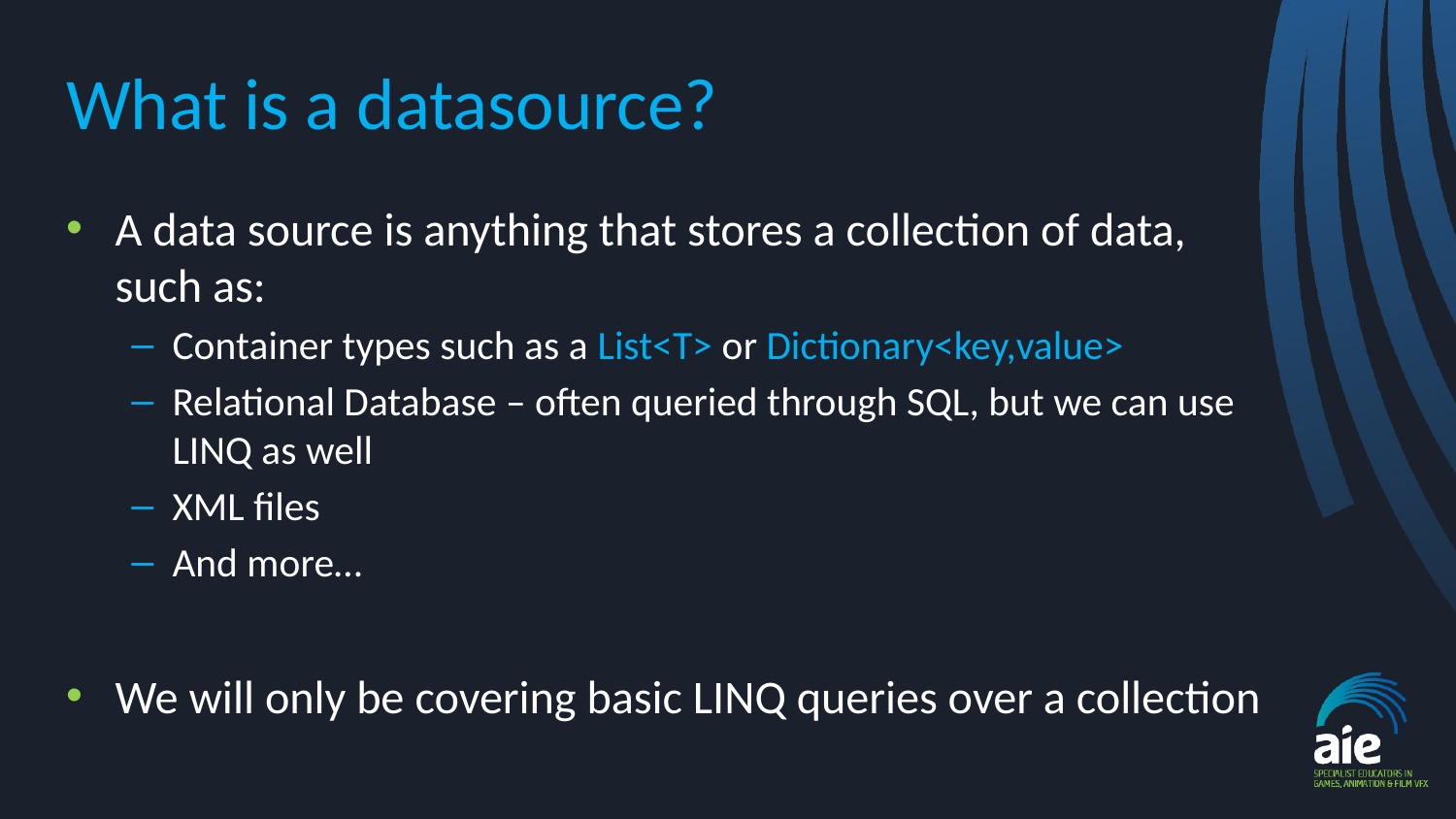

# What is a datasource?
A data source is anything that stores a collection of data, such as:
Container types such as a List<T> or Dictionary<key,value>
Relational Database – often queried through SQL, but we can use LINQ as well
XML files
And more…

We will only be covering basic LINQ queries over a collection